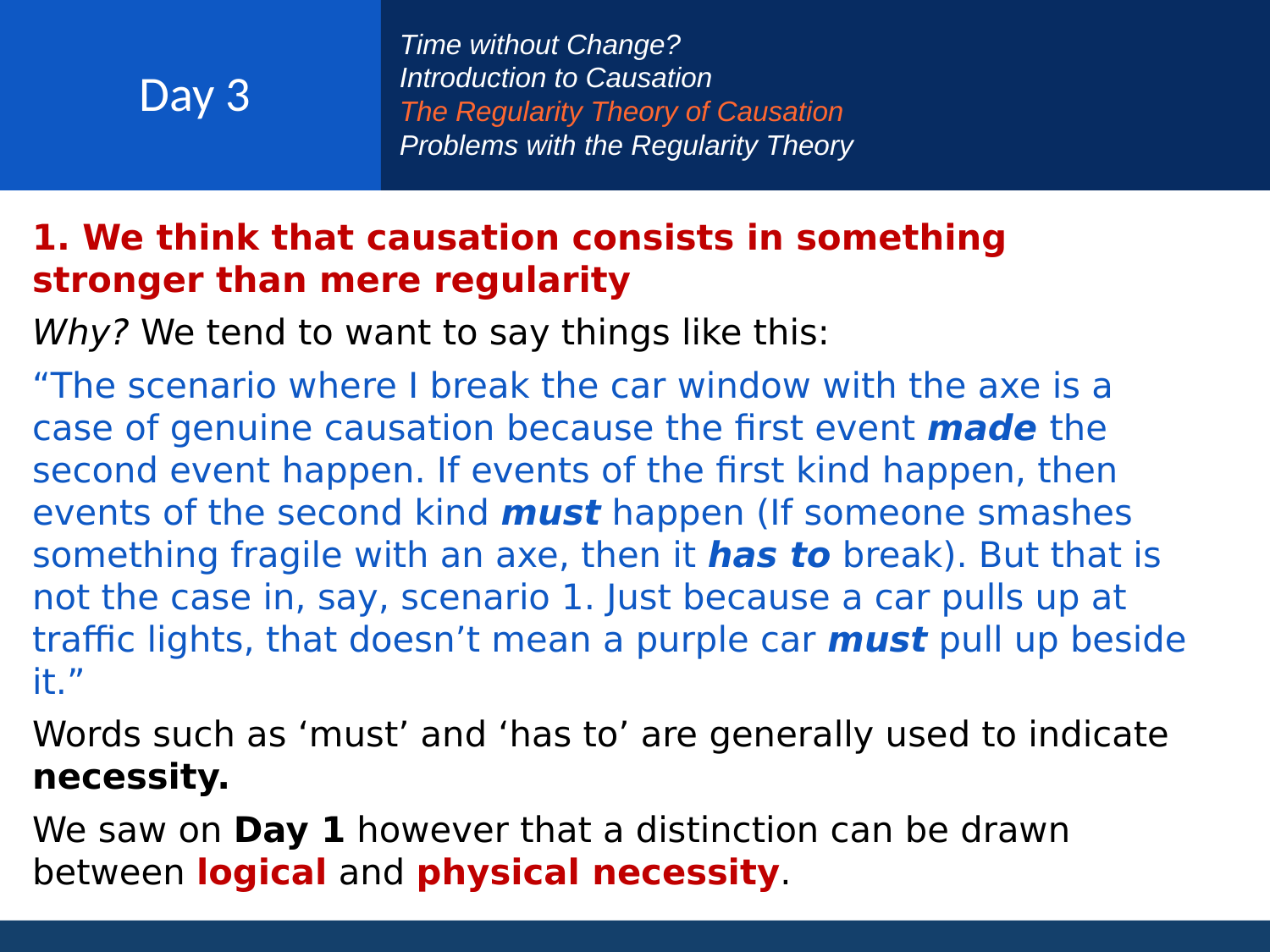

# Day 3
Time without Change?
Introduction to Causation
The Regularity Theory of Causation
Problems with the Regularity Theory
1. We think that causation consists in something stronger than mere regularity
Why? We tend to want to say things like this:
“The scenario where I break the car window with the axe is a case of genuine causation because the first event made the second event happen. If events of the first kind happen, then events of the second kind must happen (If someone smashes something fragile with an axe, then it has to break). But that is not the case in, say, scenario 1. Just because a car pulls up at traffic lights, that doesn’t mean a purple car must pull up beside it.”
Words such as ‘must’ and ‘has to’ are generally used to indicate necessity.
We saw on Day 1 however that a distinction can be drawn between logical and physical necessity.